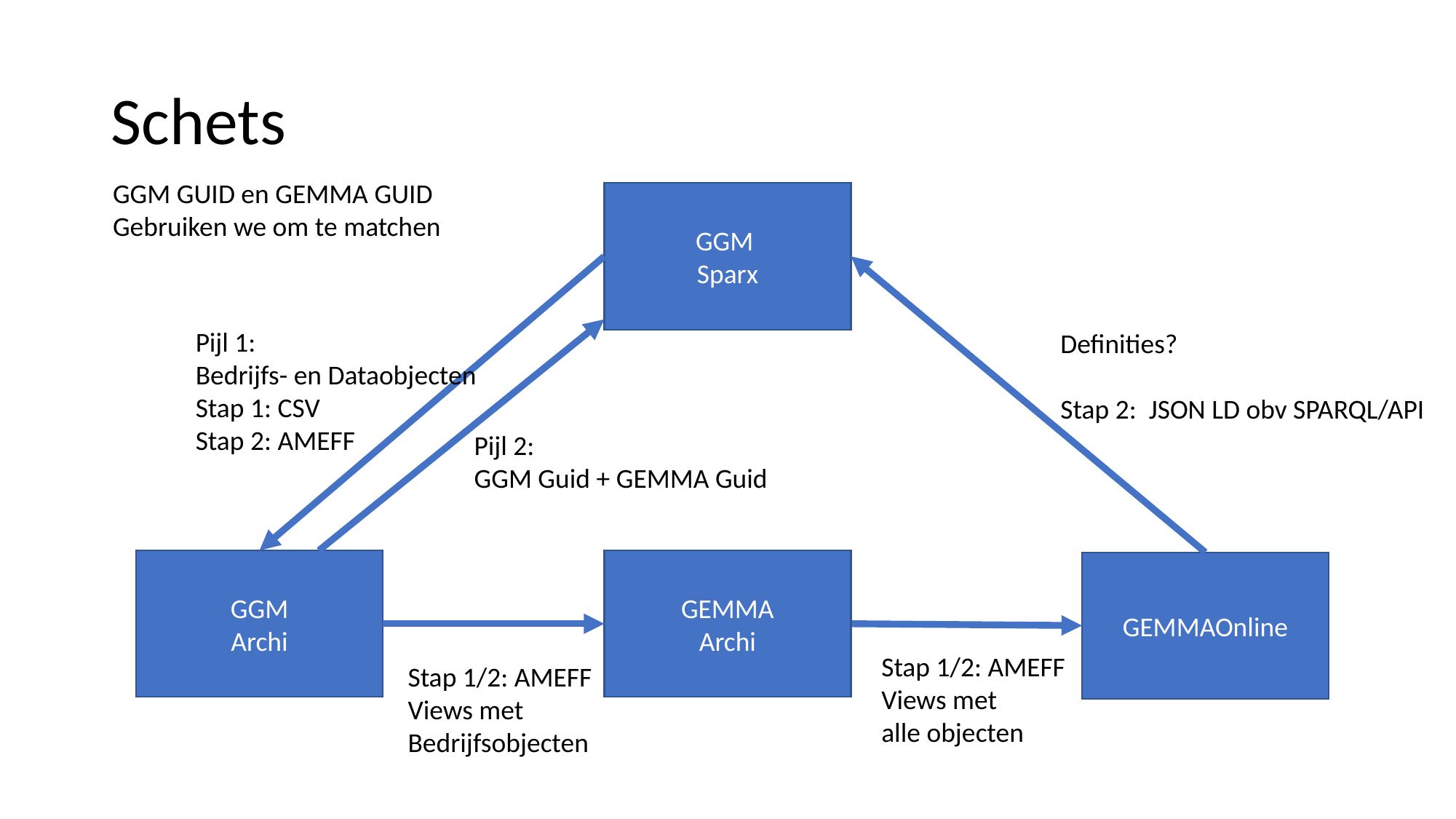

# Schets
GGM GUID en GEMMA GUID
Gebruiken we om te matchen
GGM
Sparx
Pijl 1:
Bedrijfs- en Dataobjecten
Stap 1: CSV
Stap 2: AMEFF
Definities?

Stap 2:  JSON LD obv SPARQL/API
Pijl 2:
GGM Guid + GEMMA Guid
GGM
Archi
GEMMA
Archi
GEMMAOnline
Stap 1/2: AMEFF
Views met
alle objecten
Stap 1/2: AMEFF
Views met
Bedrijfsobjecten